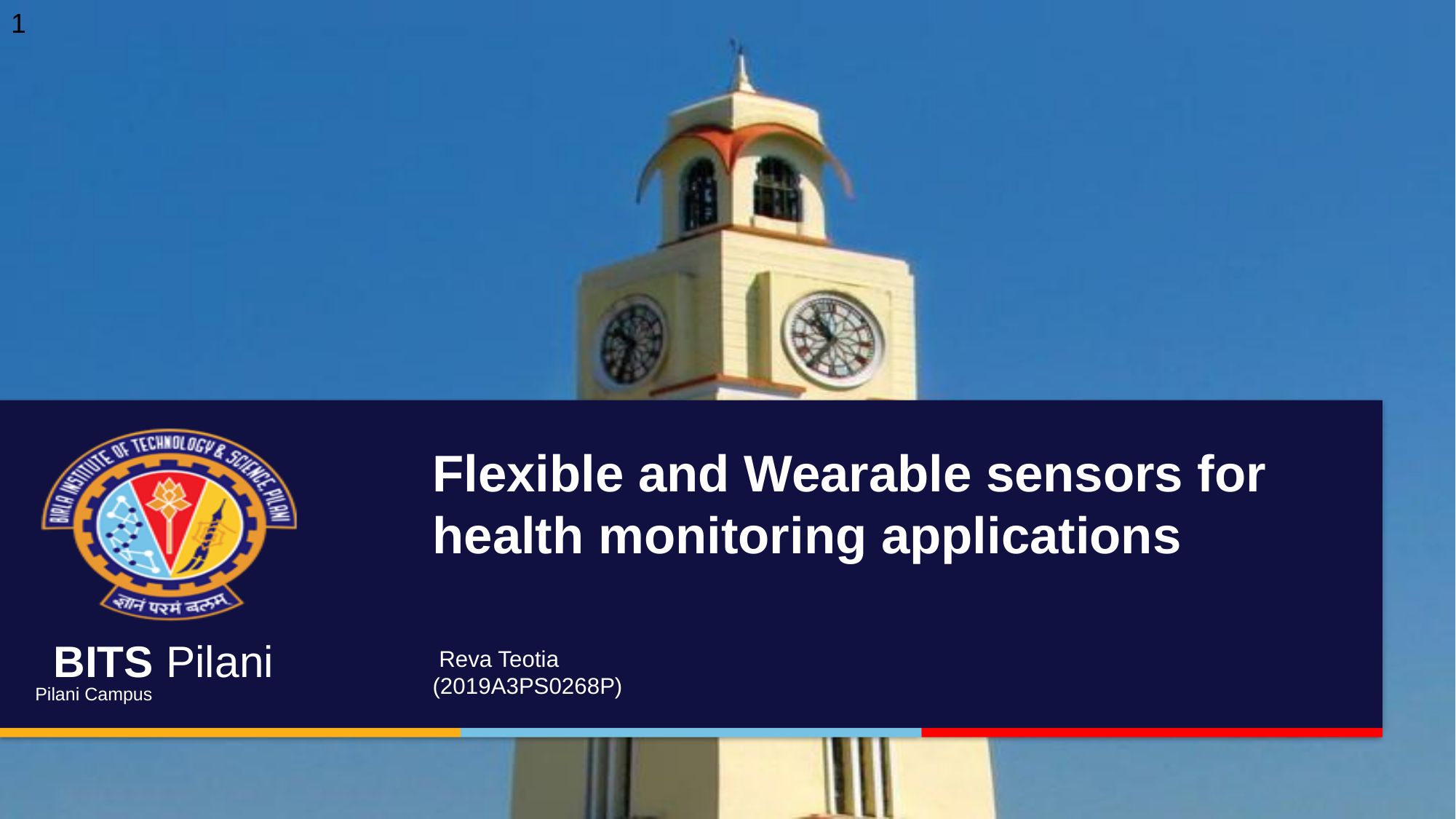

1

Flexible and Wearable sensors for health monitoring applications
 Reva Teotia (2019A3PS0268P)